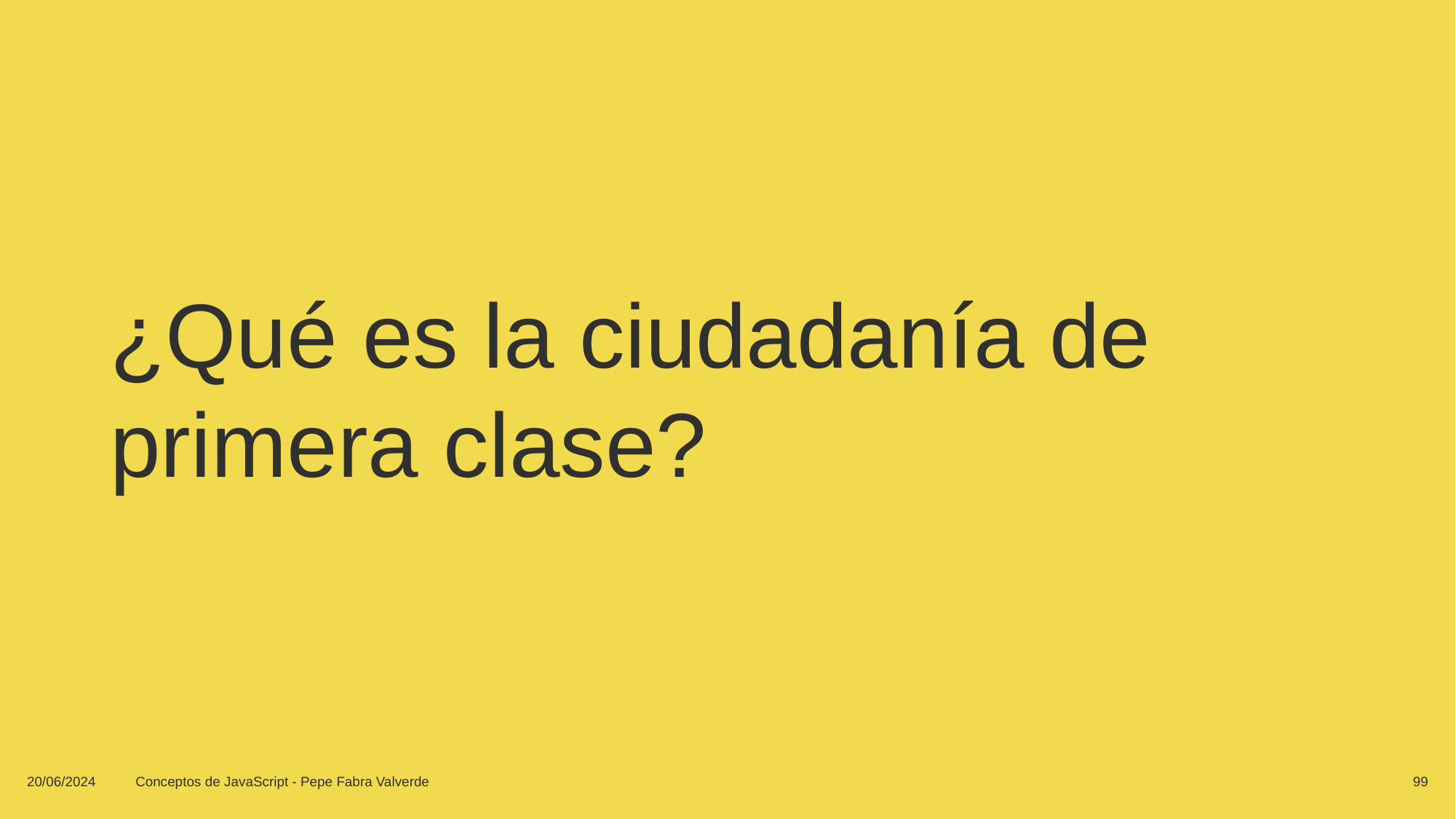

# ¿Qué es la ciudadanía de primera clase?

20/06/2024
Conceptos de JavaScript - Pepe Fabra Valverde
99